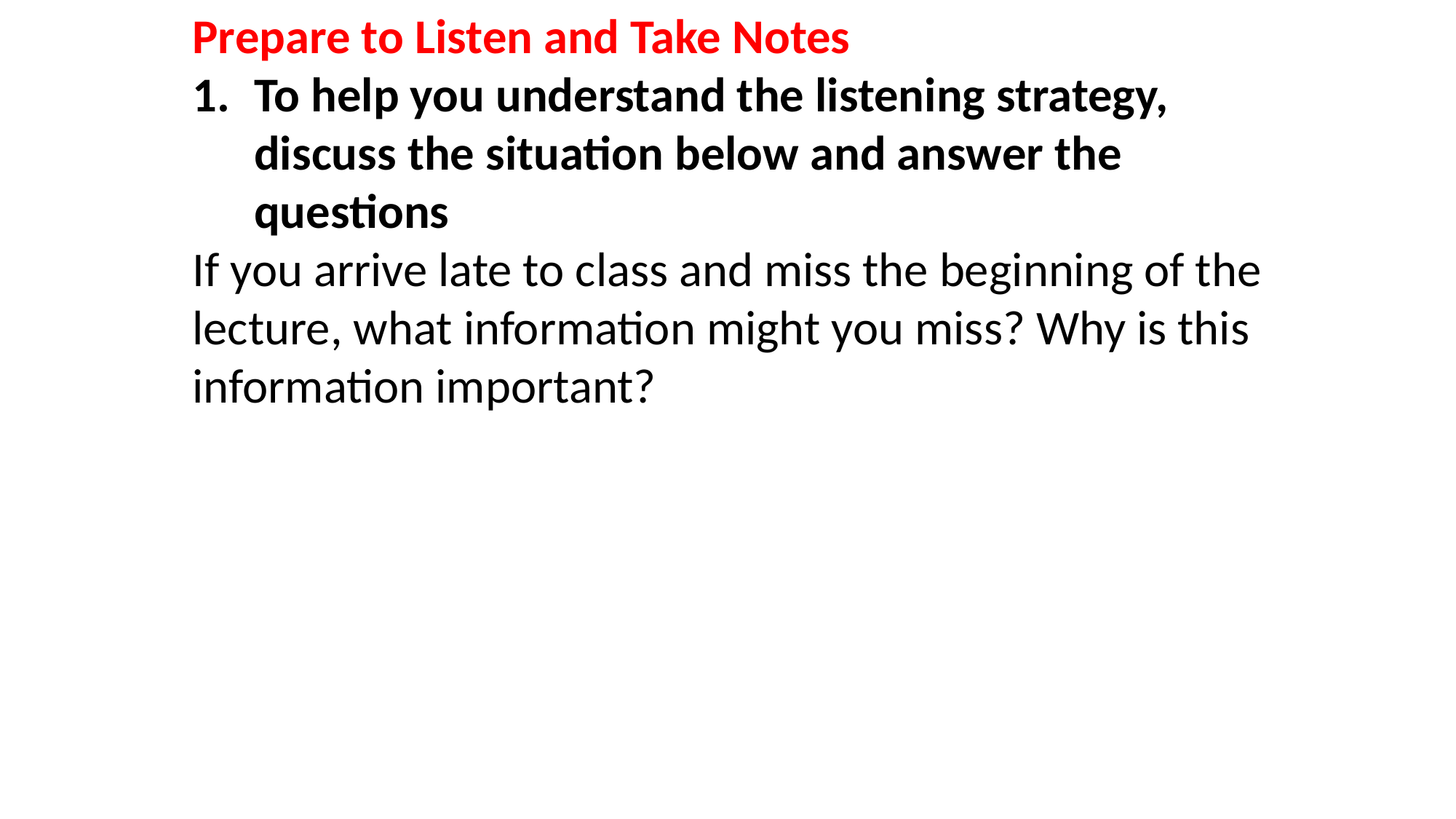

Prepare to Listen and Take Notes
To help you understand the listening strategy, discuss the situation below and answer the questions
If you arrive late to class and miss the beginning of the lecture, what information might you miss? Why is this information important?